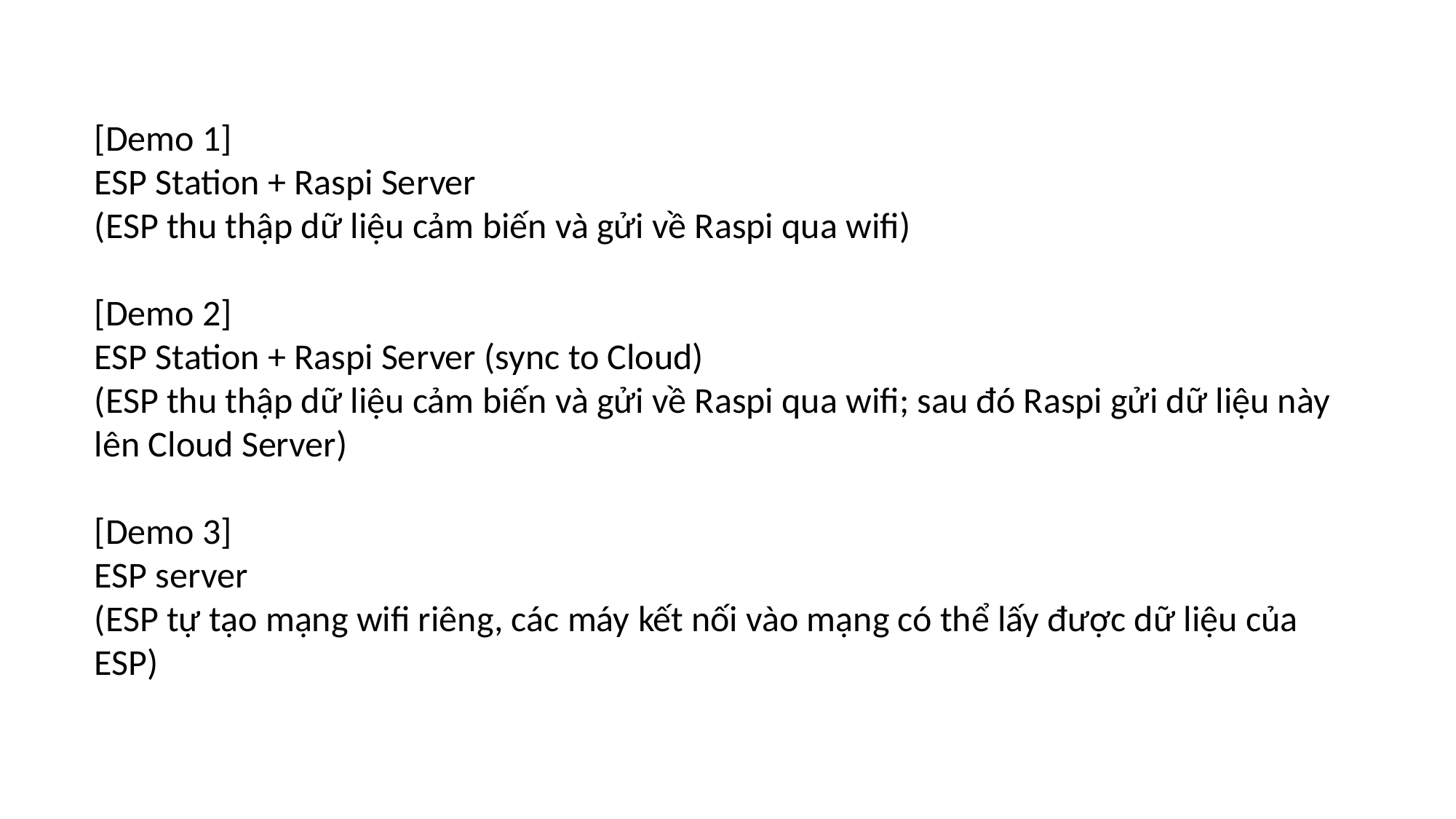

[Demo 1]
ESP Station + Raspi Server
(ESP thu thập dữ liệu cảm biến và gửi về Raspi qua wifi)

[Demo 2]
ESP Station + Raspi Server (sync to Cloud)
(ESP thu thập dữ liệu cảm biến và gửi về Raspi qua wifi; sau đó Raspi gửi dữ liệu này lên Cloud Server)

[Demo 3]
ESP server
(ESP tự tạo mạng wifi riêng, các máy kết nối vào mạng có thể lấy được dữ liệu của ESP)